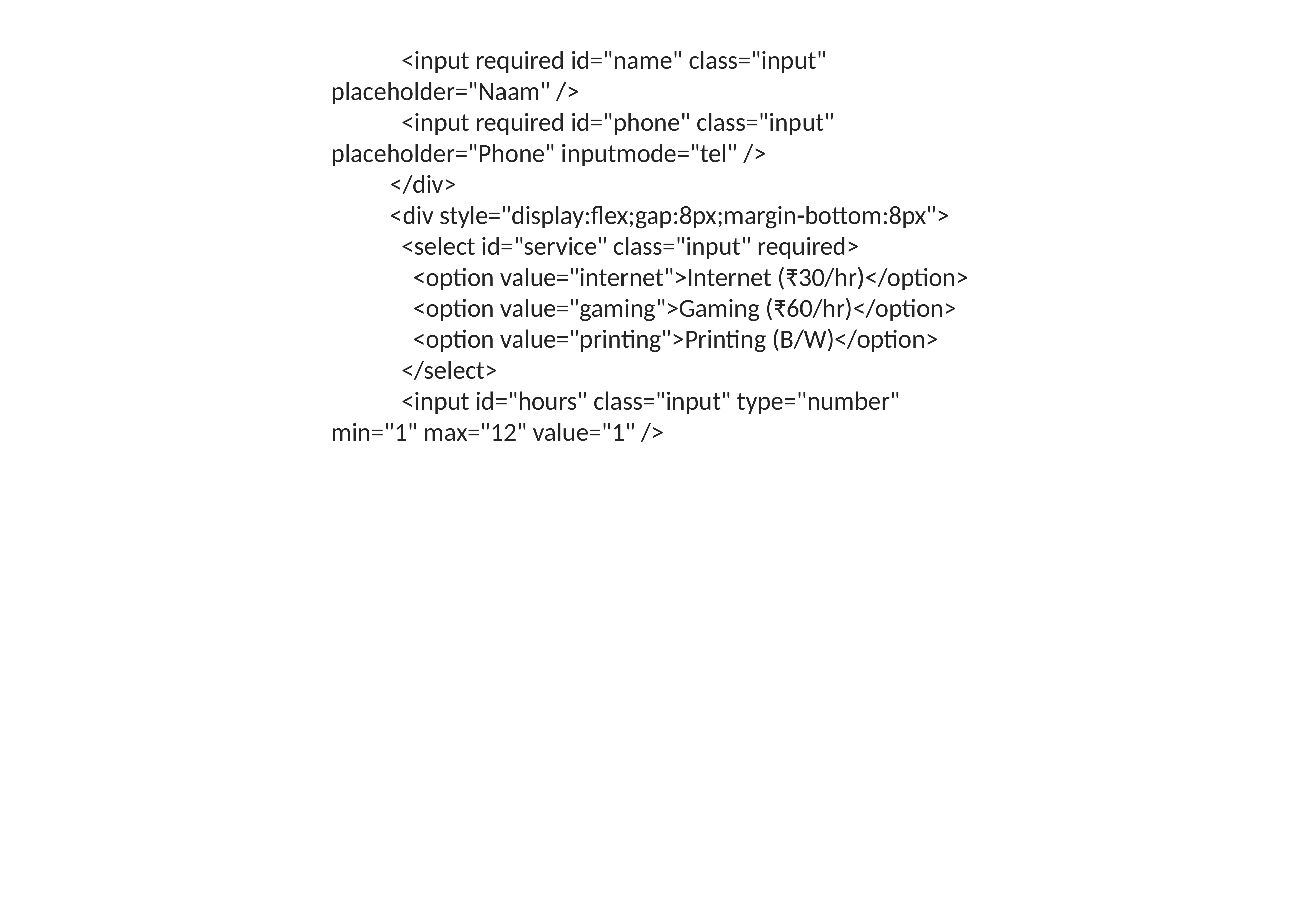

<input required id="name" class="input" placeholder="Naam" />
            <input required id="phone" class="input" placeholder="Phone" inputmode="tel" />
          </div>
          <div style="display:flex;gap:8px;margin-bottom:8px">
            <select id="service" class="input" required>
              <option value="internet">Internet (₹30/hr)</option>
              <option value="gaming">Gaming (₹60/hr)</option>
              <option value="printing">Printing (B/W)</option>
            </select>
            <input id="hours" class="input" type="number" min="1" max="12" value="1" />